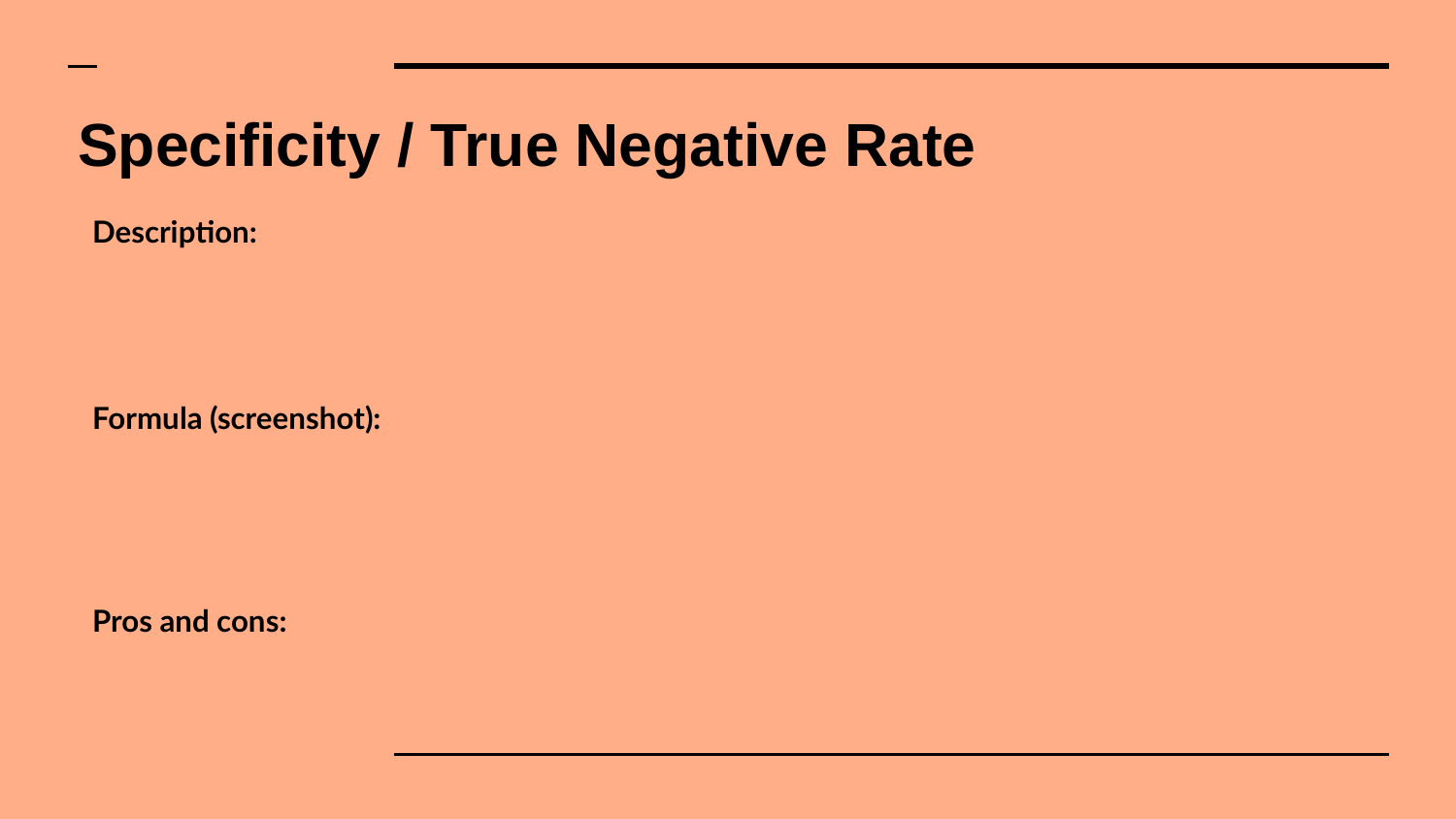

# Specificity / True Negative Rate
Description:
Formula (screenshot):
Pros and cons: